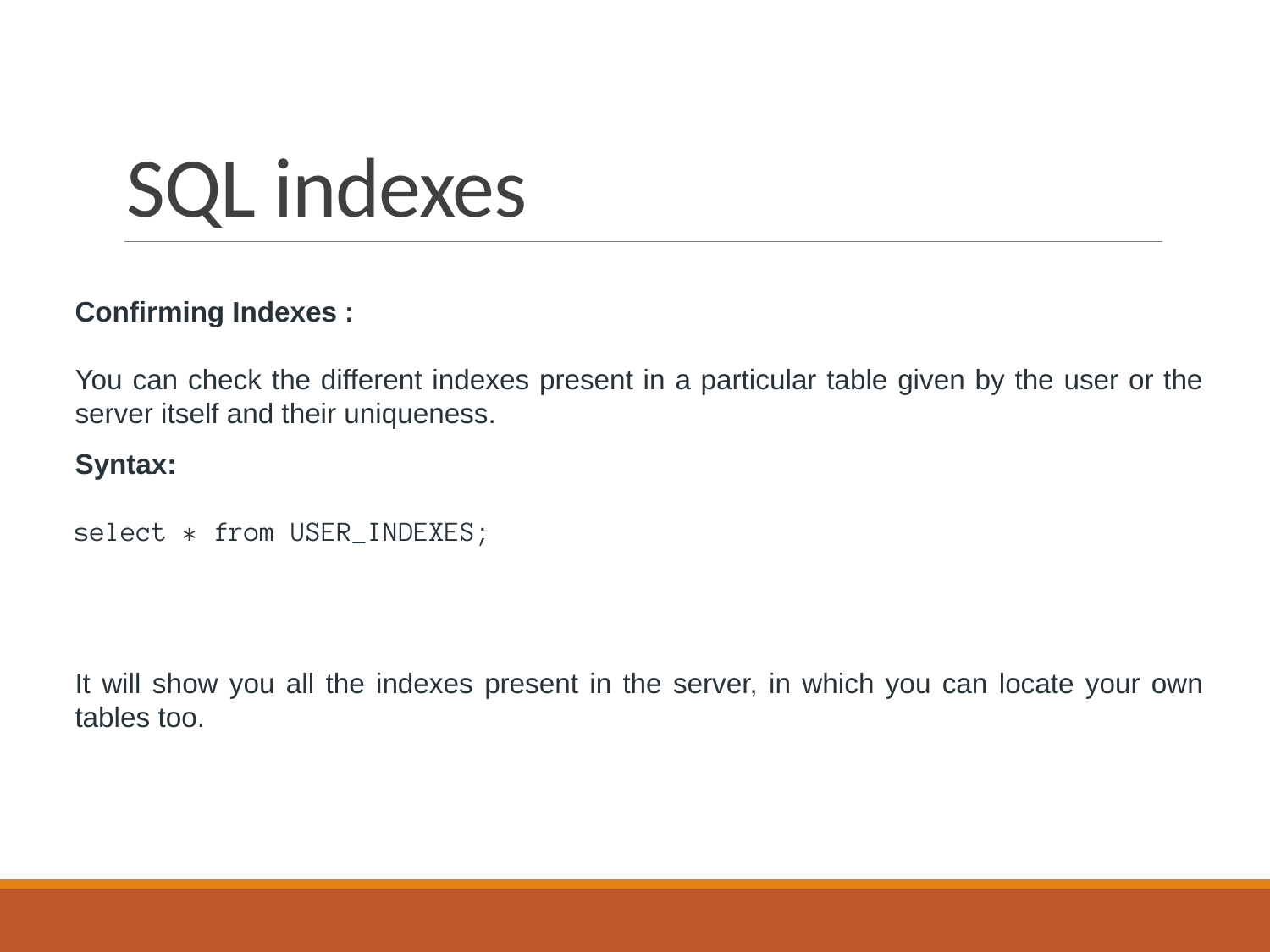

# SQL indexes
Confirming Indexes :

You can check the different indexes present in a particular table given by the user or the server itself and their uniqueness.

Syntax:

select * from USER_INDEXES;

It will show you all the indexes present in the server, in which you can locate your own tables too.